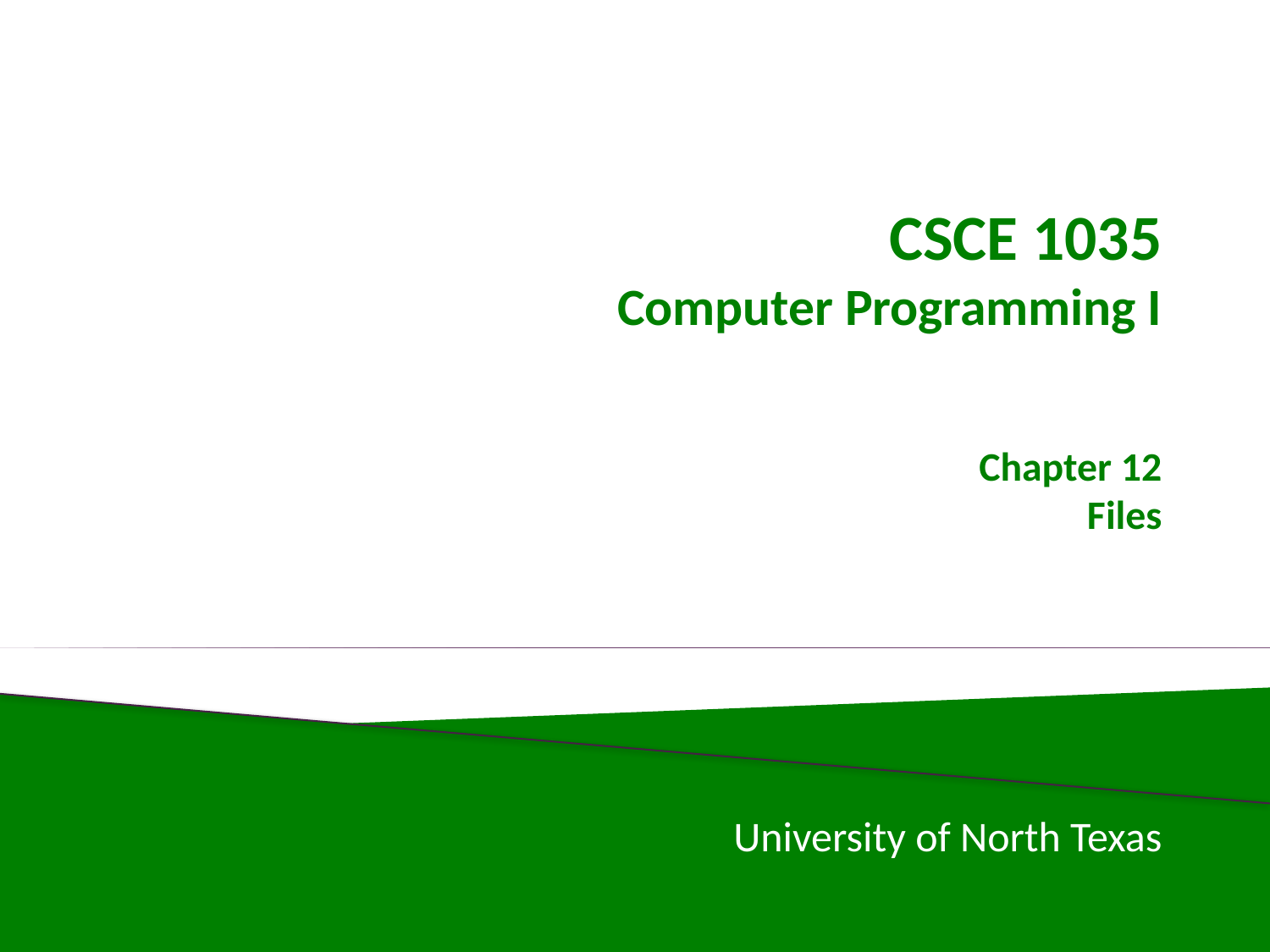

# CSCE 1035 Computer Programming I Chapter 12 Files

University of North Texas